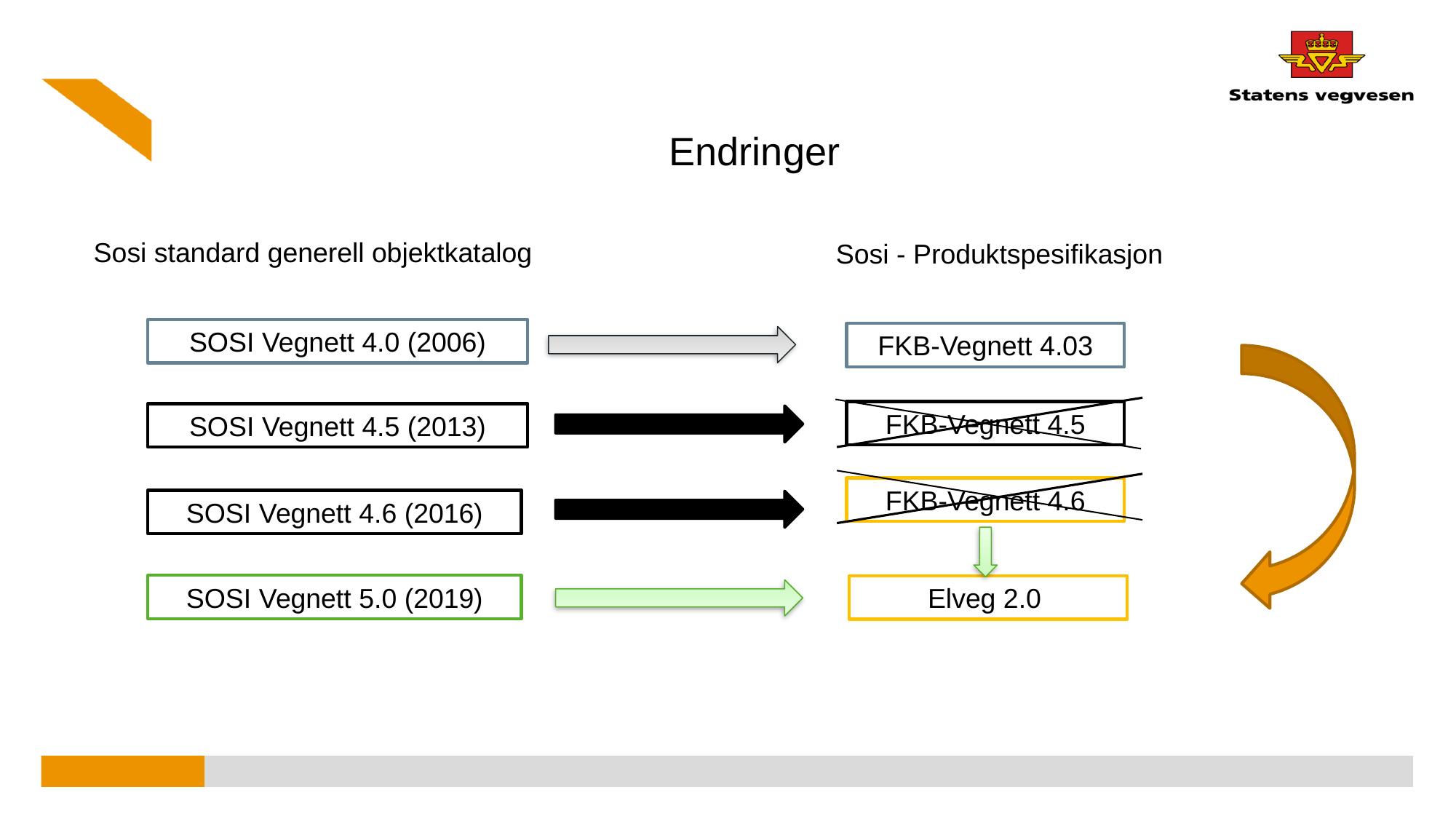

# Endringer
Sosi standard generell objektkatalog
Sosi - Produktspesifikasjon
SOSI Vegnett 4.0 (2006)
FKB-Vegnett 4.03

FKB-Vegnett 4.5
SOSI Vegnett 4.5 (2013)

FKB-Vegnett 4.6
SOSI Vegnett 4.6 (2016)

SOSI Vegnett 5.0 (2019)
Elveg 2.0